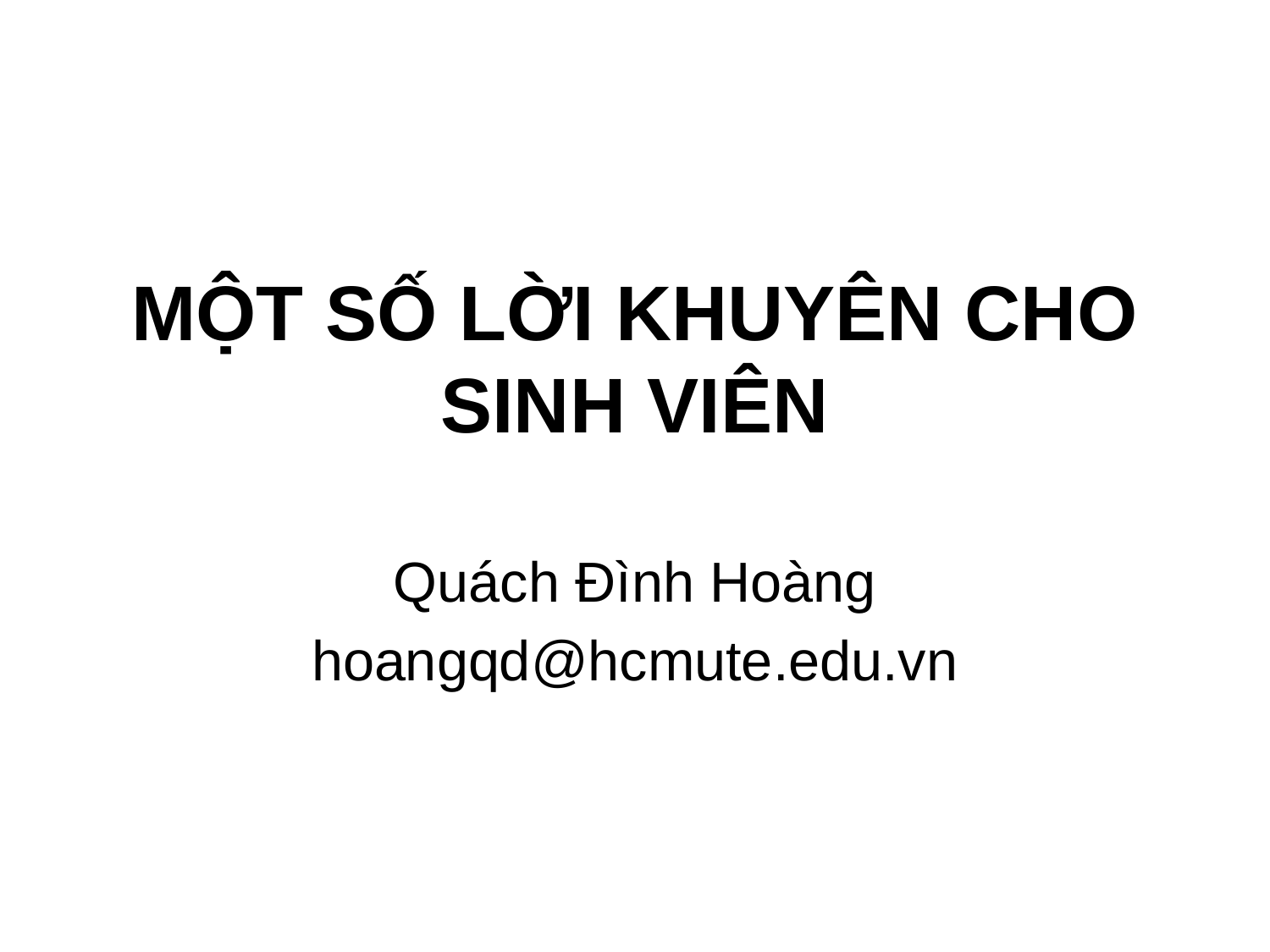

# MỘT SỐ LỜI KHUYÊN CHO SINH VIÊN
Quách Đình Hoàng
hoangqd@hcmute.edu.vn